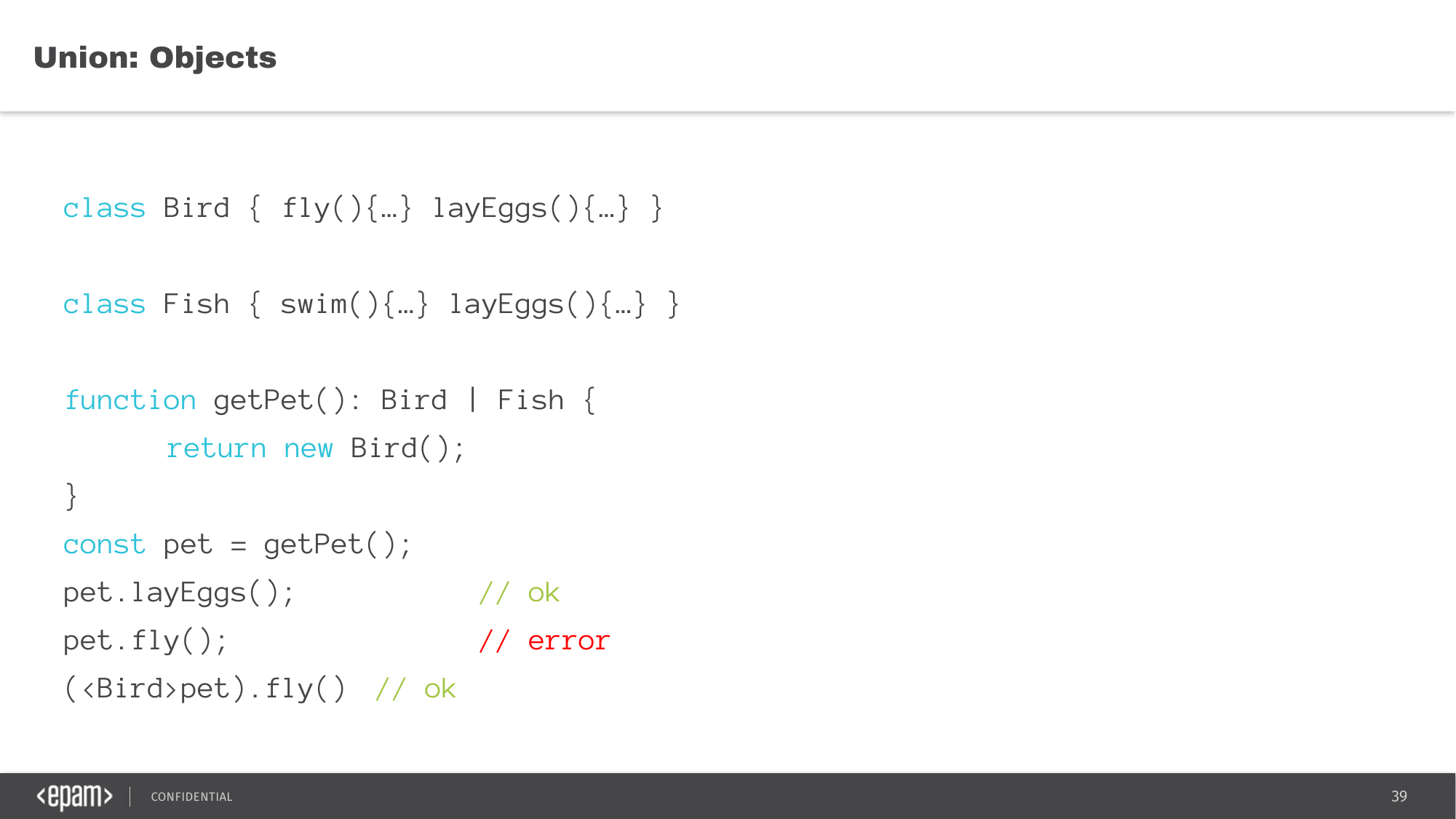

Union: Objects
class Bird { fly(){…} layEggs(){…} }

class Fish { swim(){…} layEggs(){…} }

function getPet(): Bird | Fish {
	return new Bird();
}
const pet = getPet();
pet.layEggs();		// ok
pet.fly();			// error
(<Bird>pet).fly()	// ok